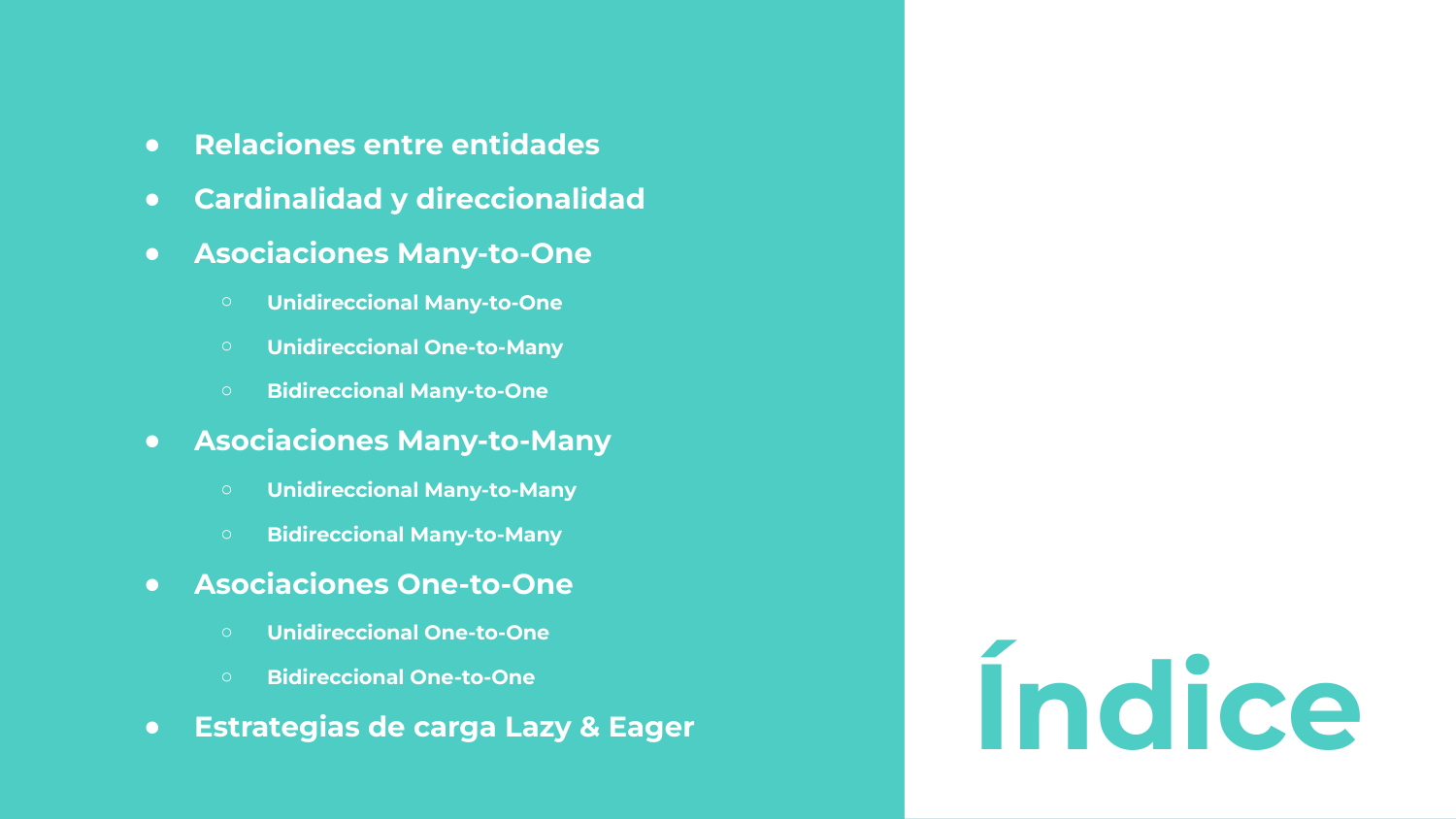

Relaciones entre entidades
Cardinalidad y direccionalidad
Asociaciones Many-to-One
Unidireccional Many-to-One
Unidireccional One-to-Many
Bidireccional Many-to-One
Asociaciones Many-to-Many
Unidireccional Many-to-Many
Bidireccional Many-to-Many
Asociaciones One-to-One
Unidireccional One-to-One
Bidireccional One-to-One
Estrategias de carga Lazy & Eager
# Índice